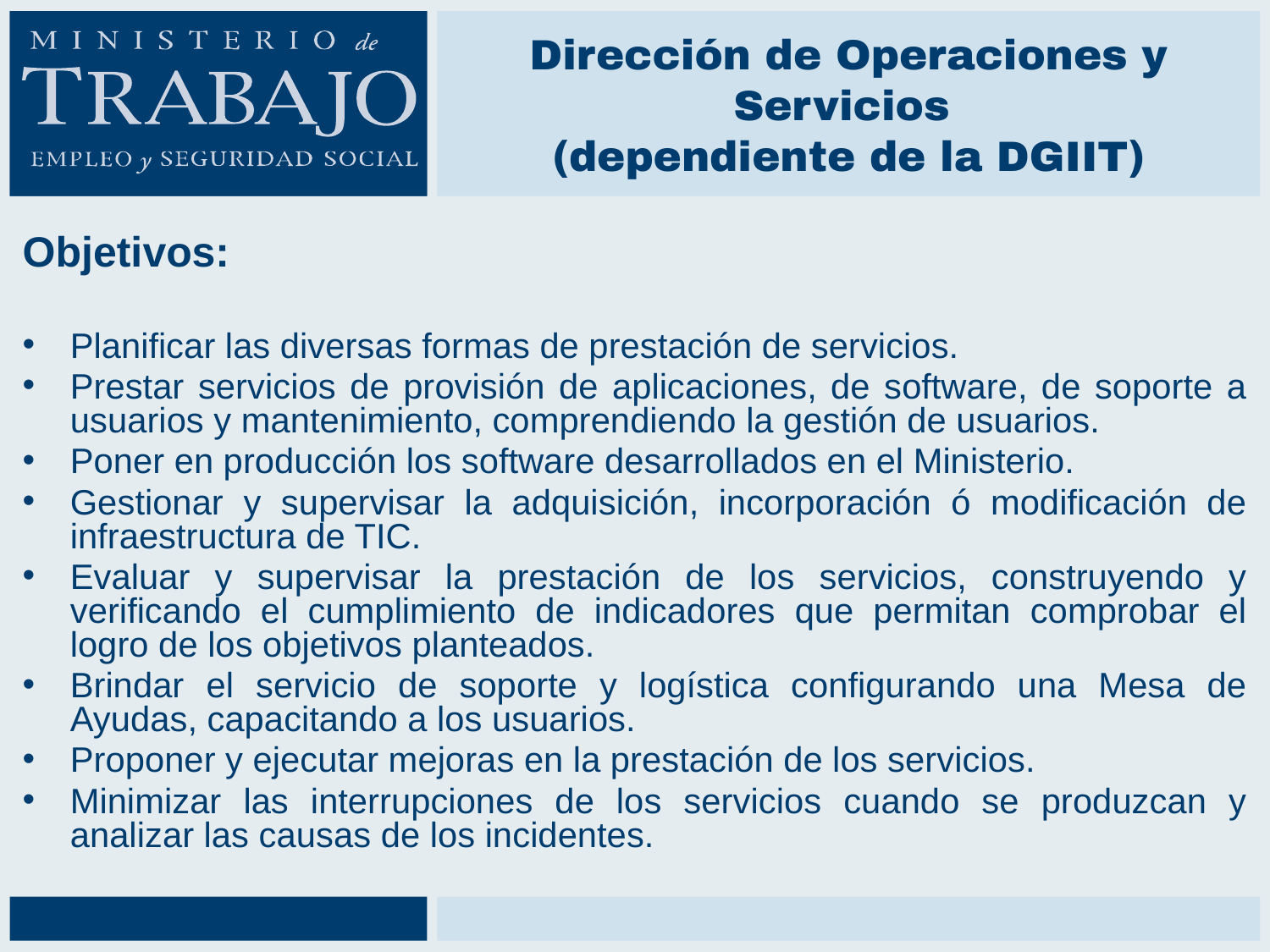

# Dirección de Operaciones y Servicios (dependiente de la DGIIT)
Objetivos:

Planificar las diversas formas de prestación de servicios.
Prestar servicios de provisión de aplicaciones, de software, de soporte a usuarios y mantenimiento, comprendiendo la gestión de usuarios.
Poner en producción los software desarrollados en el Ministerio.
Gestionar y supervisar la adquisición, incorporación ó modificación de infraestructura de TIC.
Evaluar y supervisar la prestación de los servicios, construyendo y verificando el cumplimiento de indicadores que permitan comprobar el logro de los objetivos planteados.
Brindar el servicio de soporte y logística configurando una Mesa de Ayudas, capacitando a los usuarios.
Proponer y ejecutar mejoras en la prestación de los servicios.
Minimizar las interrupciones de los servicios cuando se produzcan y analizar las causas de los incidentes.